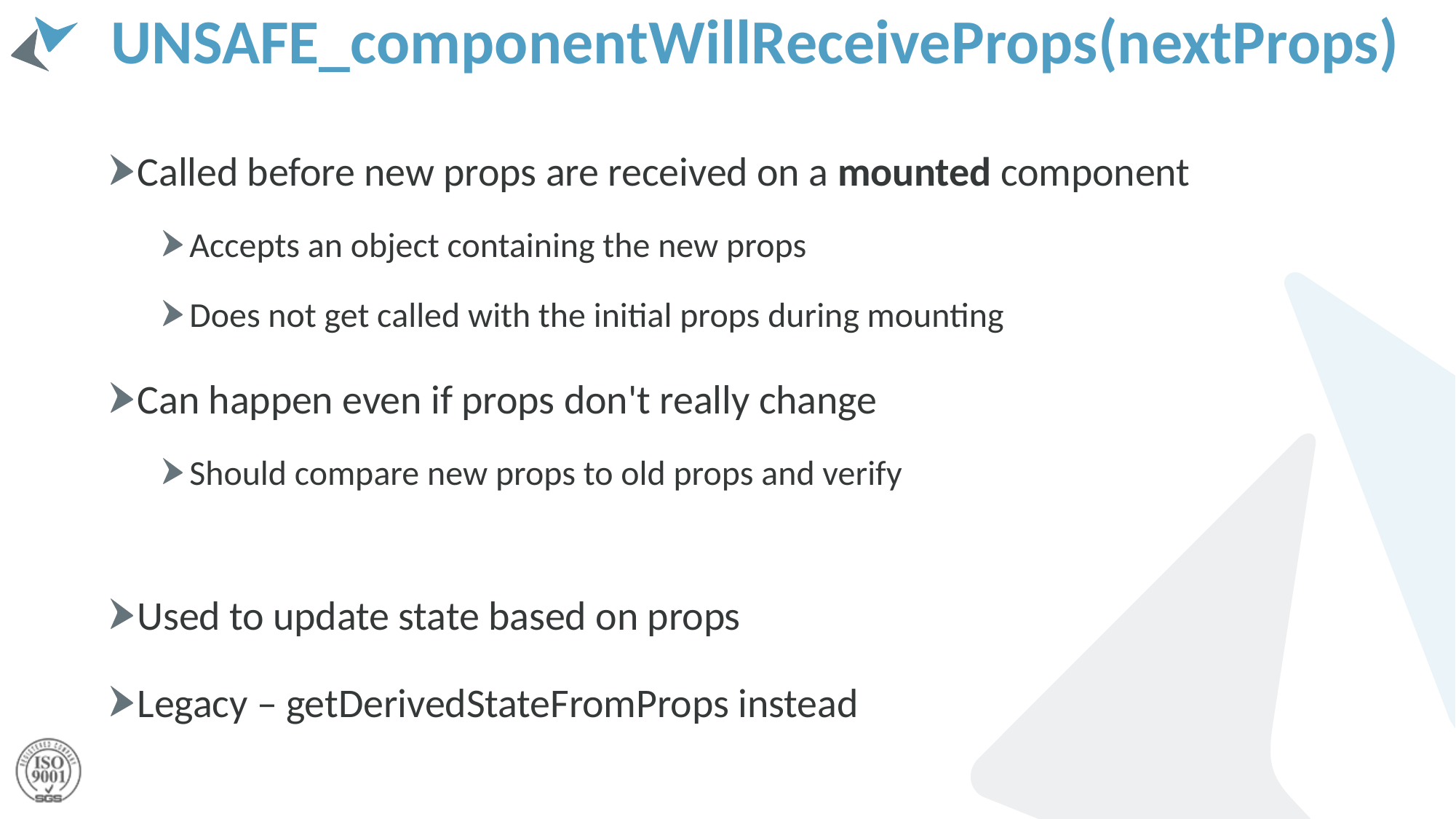

# UNSAFE_componentWillReceiveProps(nextProps)
Called before new props are received on a mounted component
Accepts an object containing the new props
Does not get called with the initial props during mounting
Can happen even if props don't really change
Should compare new props to old props and verify

Used to update state based on props
Legacy – getDerivedStateFromProps instead